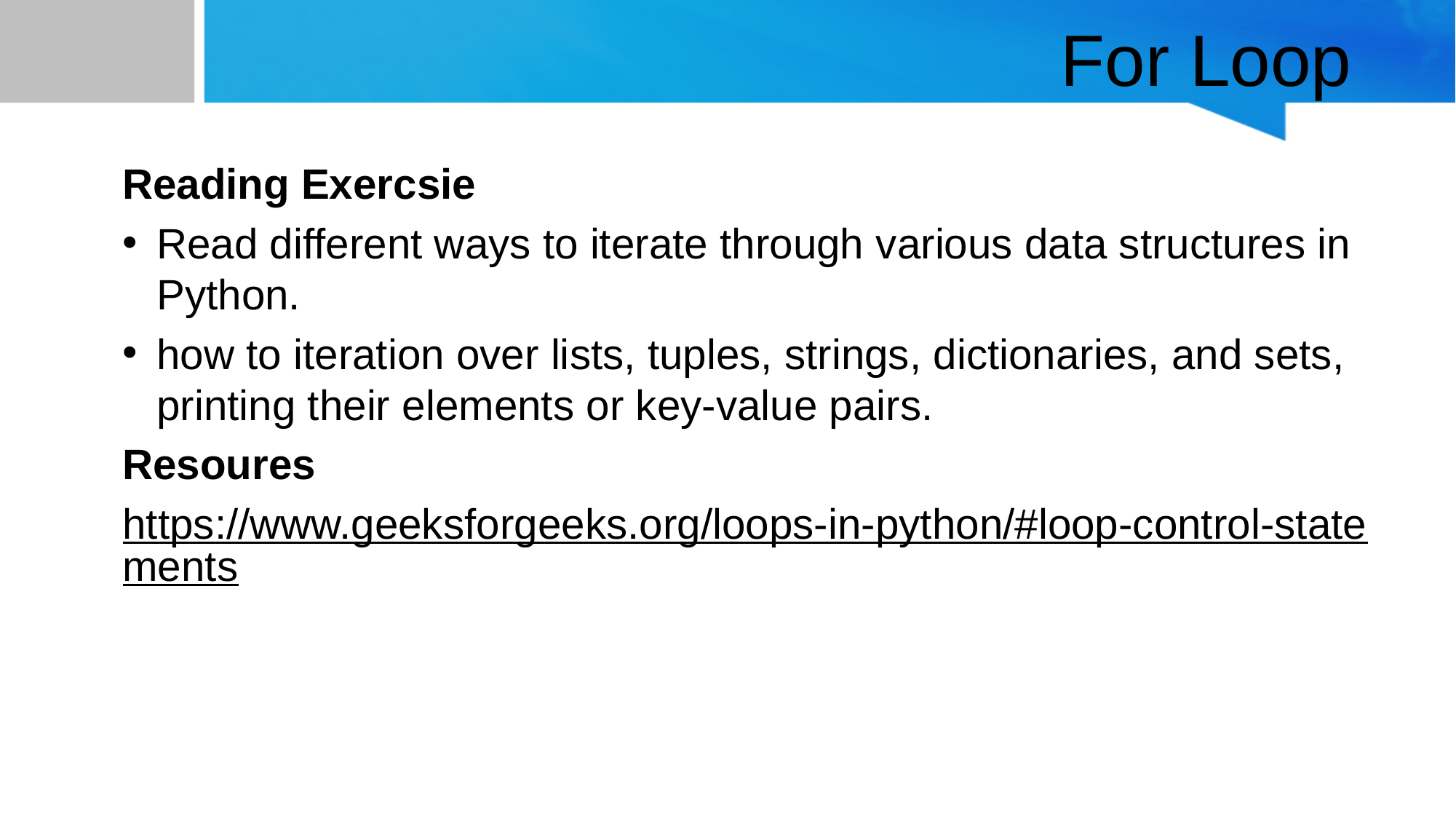

# For Loop
Reading Exercsie
Read different ways to iterate through various data structures in Python.
how to iteration over lists, tuples, strings, dictionaries, and sets, printing their elements or key-value pairs.
Resoures
https://www.geeksforgeeks.org/loops-in-python/#loop-control-statements